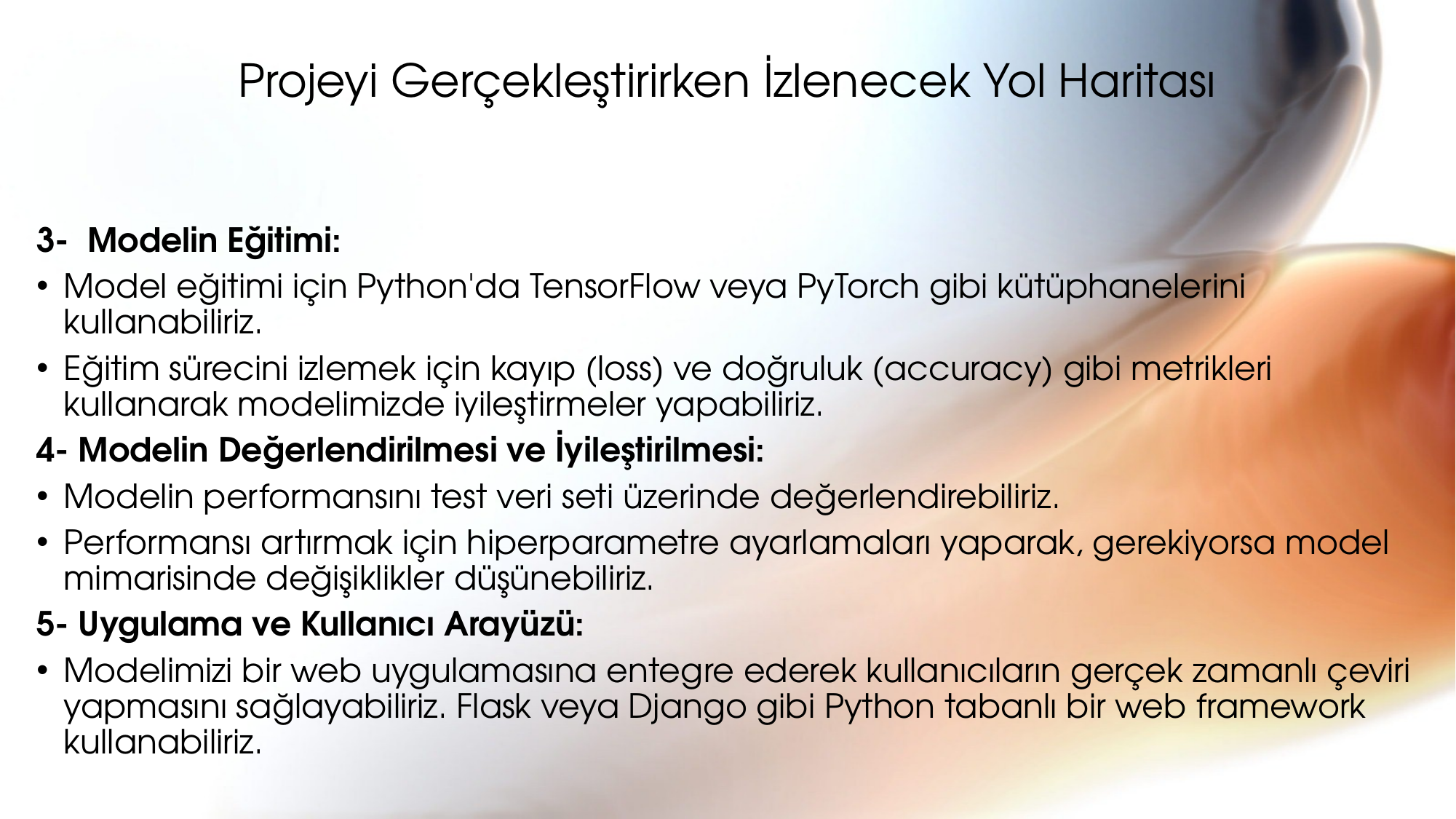

# Projeyi Gerçekleştirirken İzlenecek Yol Haritası
3-  Modelin Eğitimi:
Model eğitimi için Python'da TensorFlow veya PyTorch gibi kütüphanelerini kullanabiliriz.
Eğitim sürecini izlemek için kayıp (loss) ve doğruluk (accuracy) gibi metrikleri kullanarak modelimizde iyileştirmeler yapabiliriz.
4- Modelin Değerlendirilmesi ve İyileştirilmesi:
Modelin performansını test veri seti üzerinde değerlendirebiliriz.
Performansı artırmak için hiperparametre ayarlamaları yaparak, gerekiyorsa model mimarisinde değişiklikler düşünebiliriz.
5- Uygulama ve Kullanıcı Arayüzü:
Modelimizi bir web uygulamasına entegre ederek kullanıcıların gerçek zamanlı çeviri yapmasını sağlayabiliriz. Flask veya Django gibi Python tabanlı bir web framework kullanabiliriz.